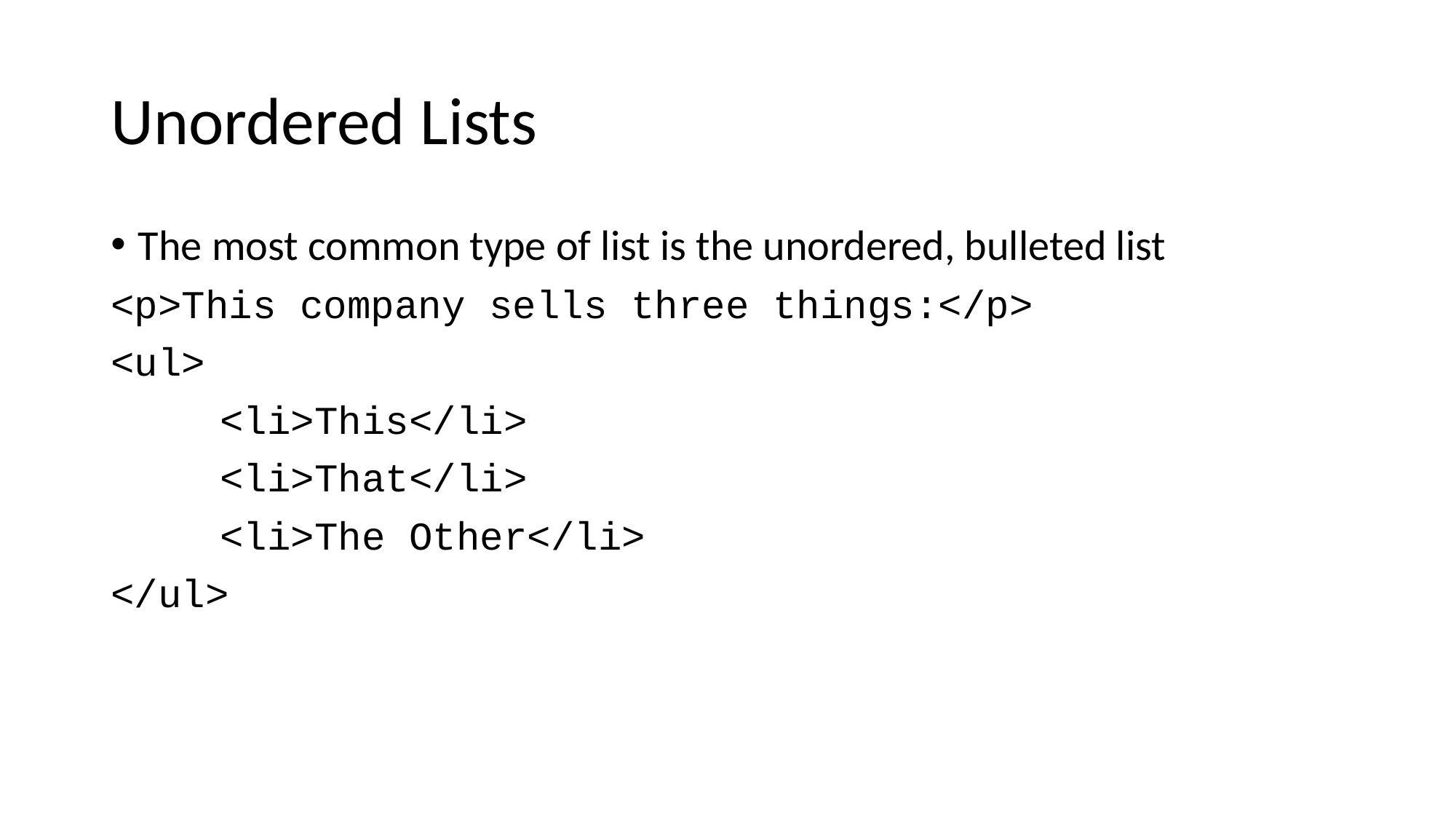

# Unordered Lists
The most common type of list is the unordered, bulleted list
<p>This company sells three things:</p>
<ul>
	<li>This</li>
	<li>That</li>
	<li>The Other</li>
</ul>